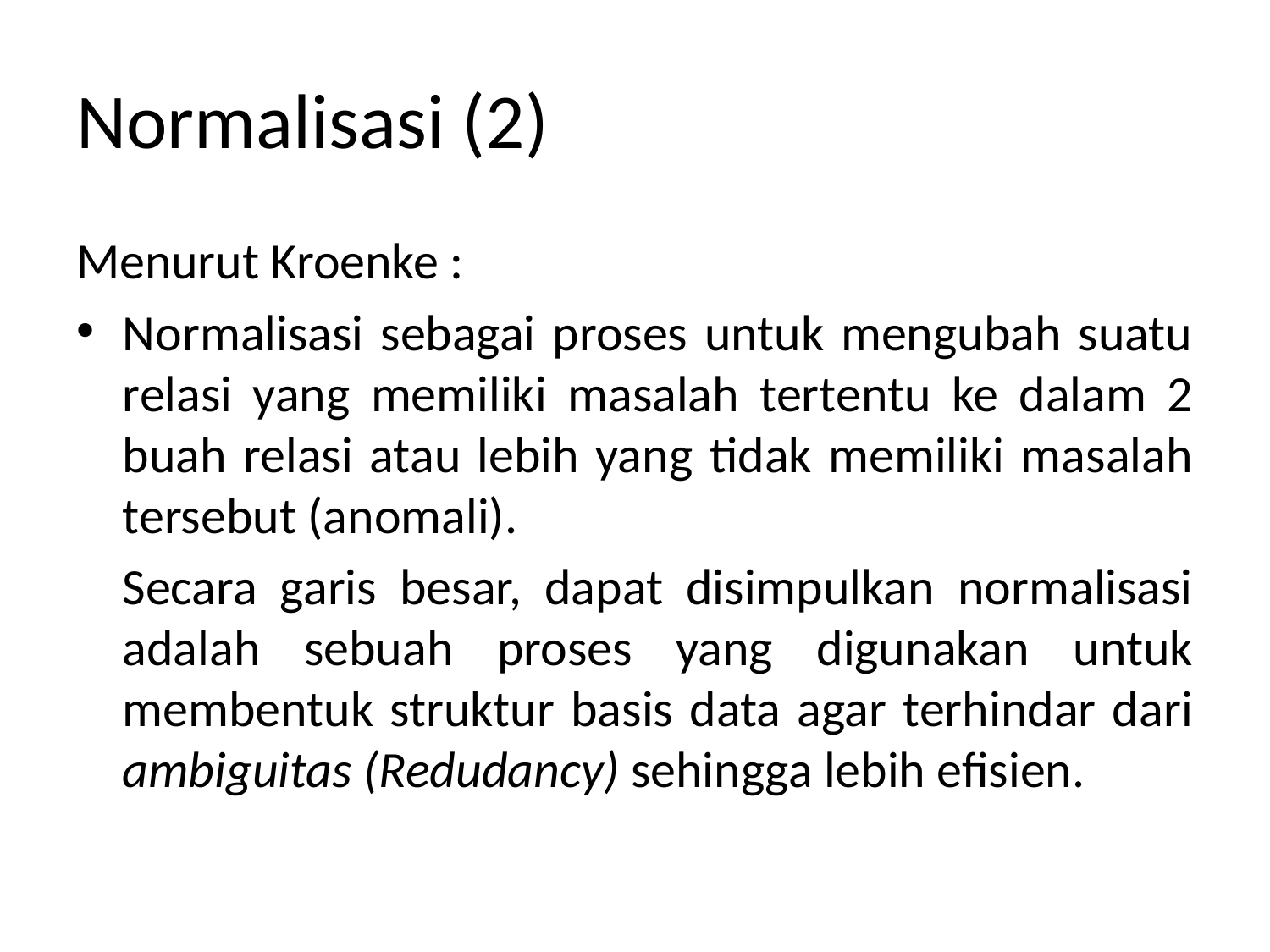

# Normalisasi (2)
Menurut Kroenke :
Normalisasi sebagai proses untuk mengubah suatu relasi yang memiliki masalah tertentu ke dalam 2 buah relasi atau lebih yang tidak memiliki masalah tersebut (anomali).
  Secara garis besar, dapat disimpulkan normalisasi adalah sebuah proses yang digunakan untuk membentuk struktur basis data agar terhindar dari ambiguitas (Redudancy) sehingga lebih efisien.